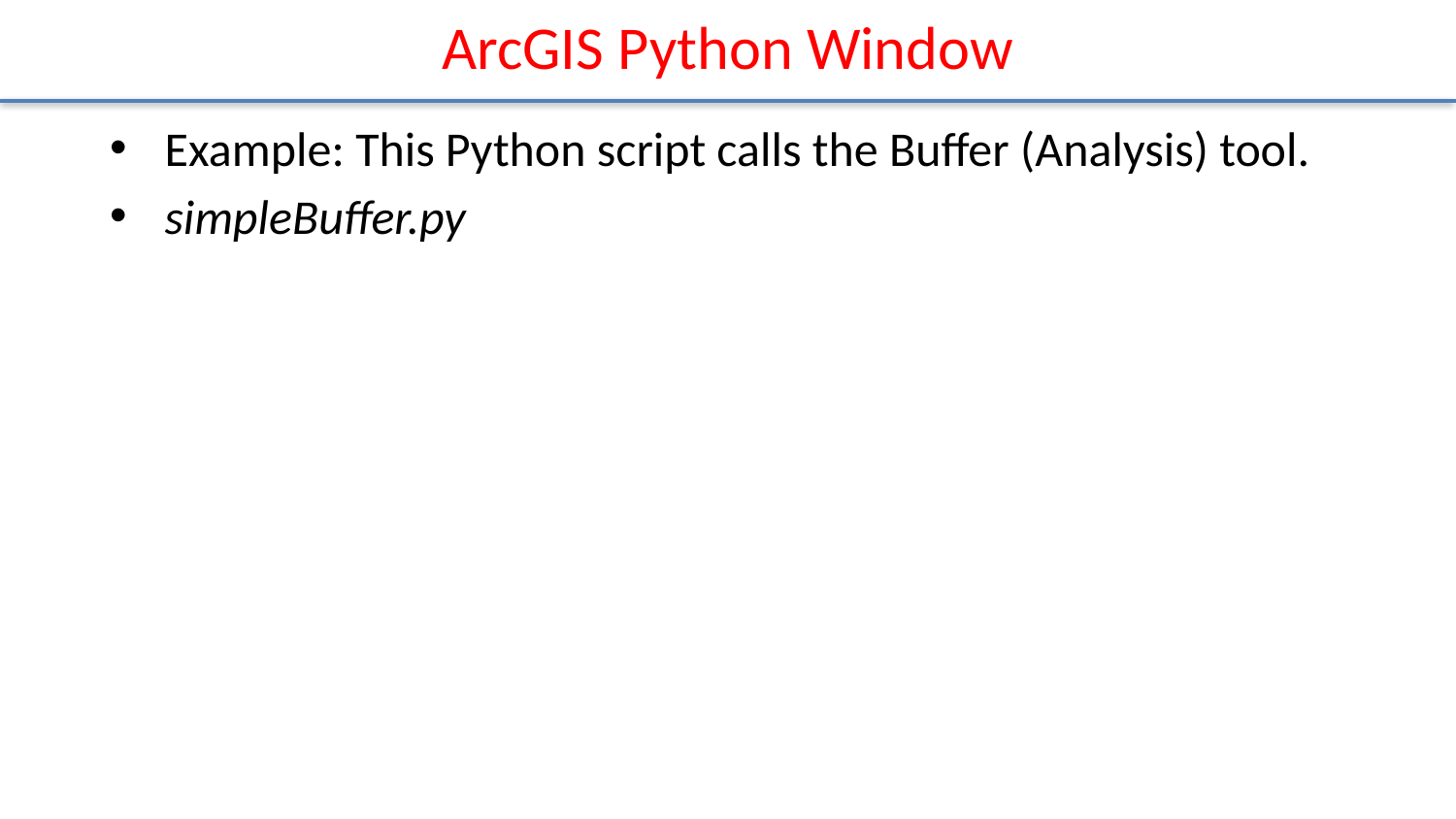

# ArcGIS Python Window
Example: This Python script calls the Buffer (Analysis) tool.
simpleBuffer.py